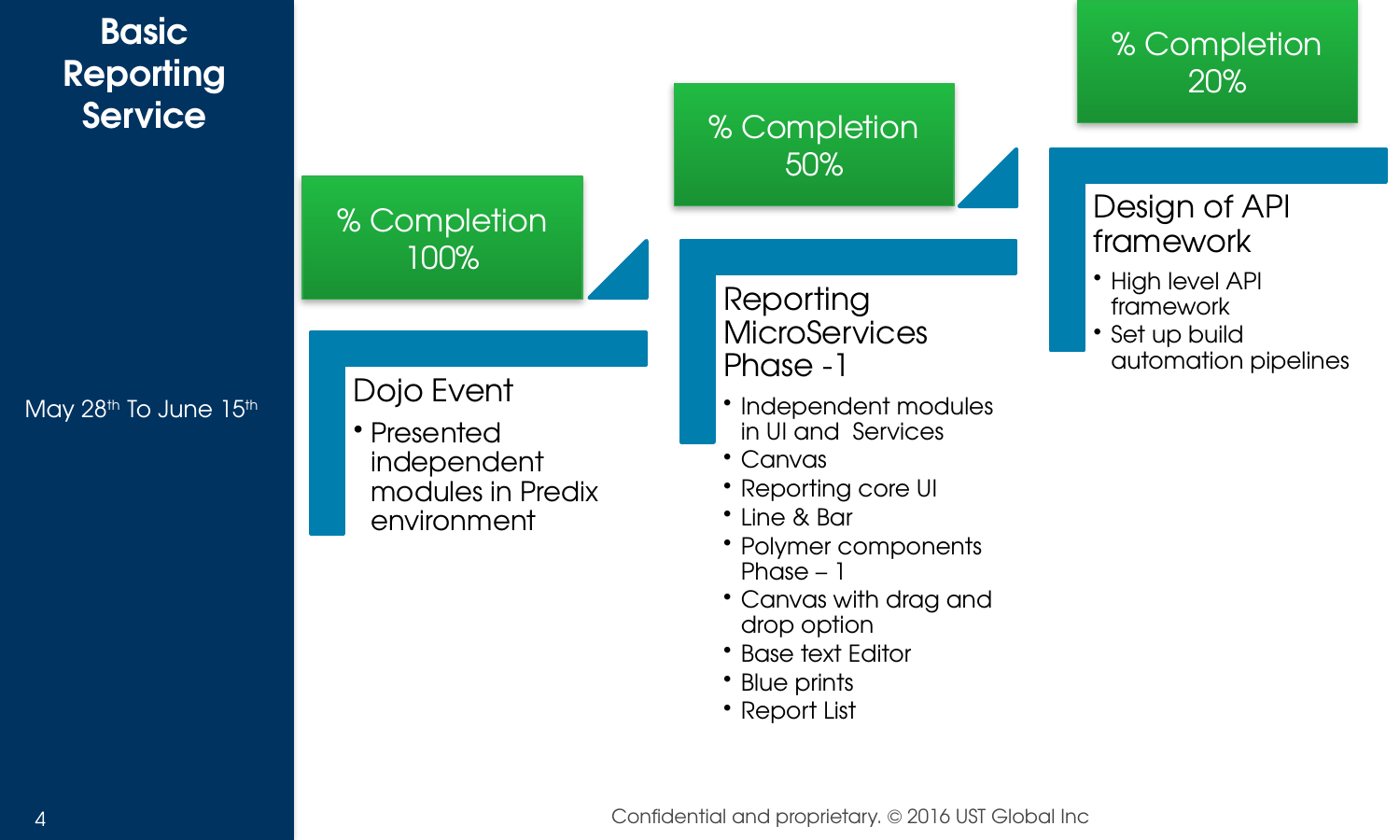

# Basic Reporting Service
% Completion
20%
Dojo Event
Presented independent modules in Predix environment
Reporting  MicroServices Phase -1
Independent modules in UI and  Services
Canvas
Reporting core UI
Line & Bar
Polymer components Phase – 1
Canvas with drag and drop option
Base text Editor
Blue prints
Report List
Design of API framework
High level API framework
Set up build automation pipelines
% Completion
50%
% Completion
100%
May 28th  To June 15th
4